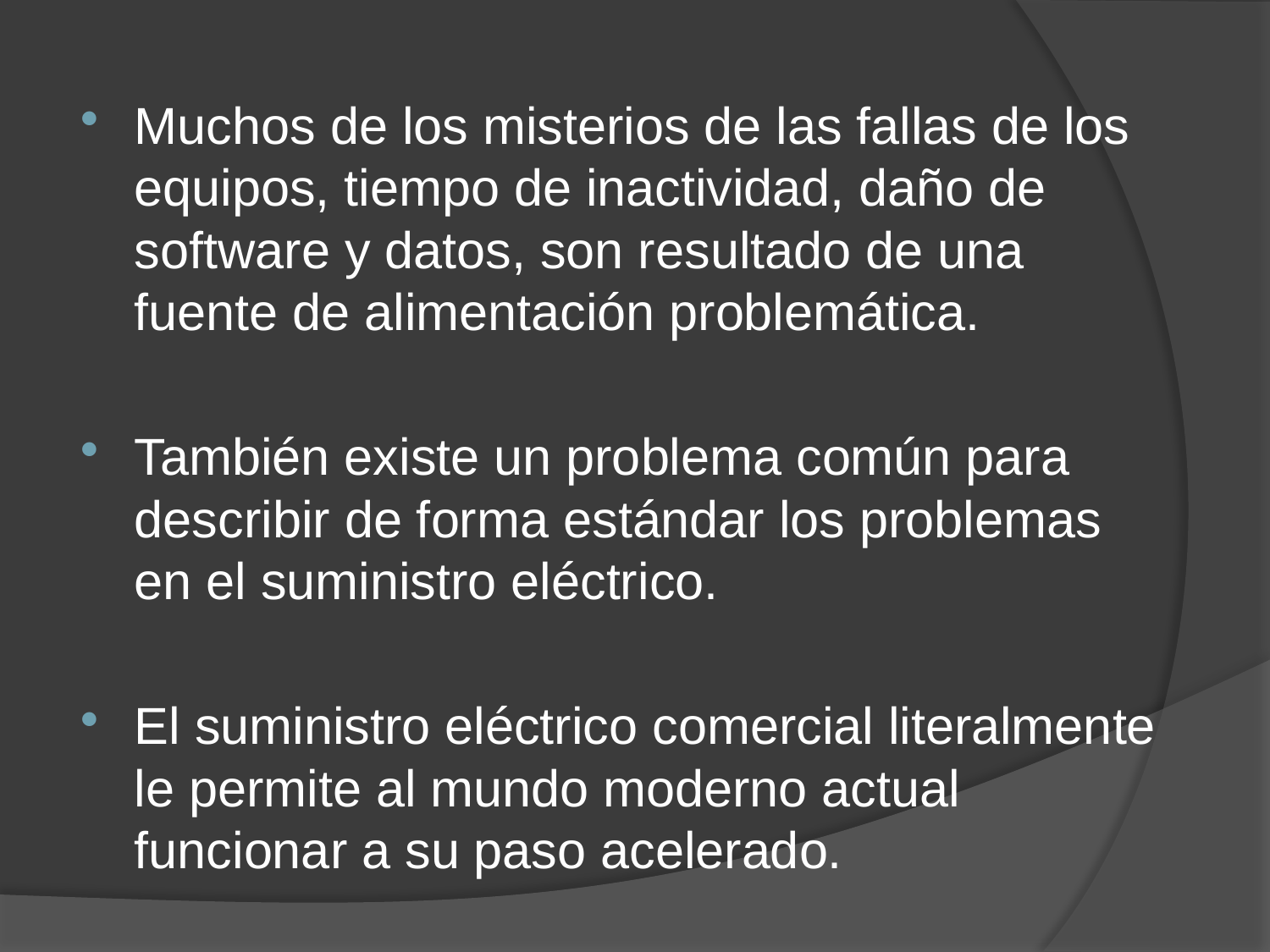

Muchos de los misterios de las fallas de los equipos, tiempo de inactividad, daño de software y datos, son resultado de una fuente de alimentación problemática.

También existe un problema común para describir de forma estándar los problemas en el suministro eléctrico.

El suministro eléctrico comercial literalmente le permite al mundo moderno actual funcionar a su paso acelerado.